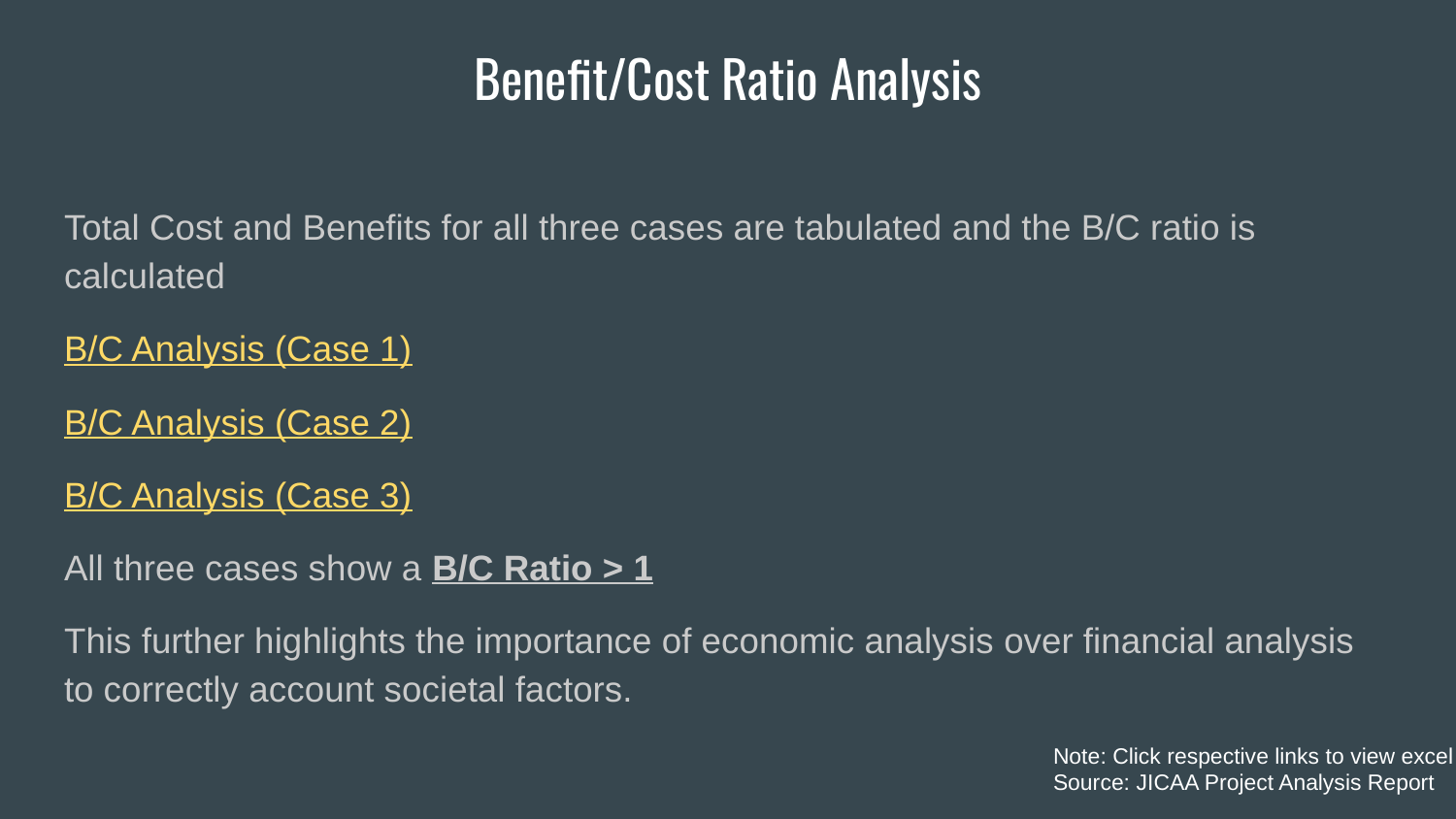

# Benefit/Cost Ratio Analysis
Total Cost and Benefits for all three cases are tabulated and the B/C ratio is calculated
B/C Analysis (Case 1)
B/C Analysis (Case 2)
B/C Analysis (Case 3)
All three cases show a B/C Ratio > 1
This further highlights the importance of economic analysis over financial analysis to correctly account societal factors.
Note: Click respective links to view excel
Source: JICAA Project Analysis Report